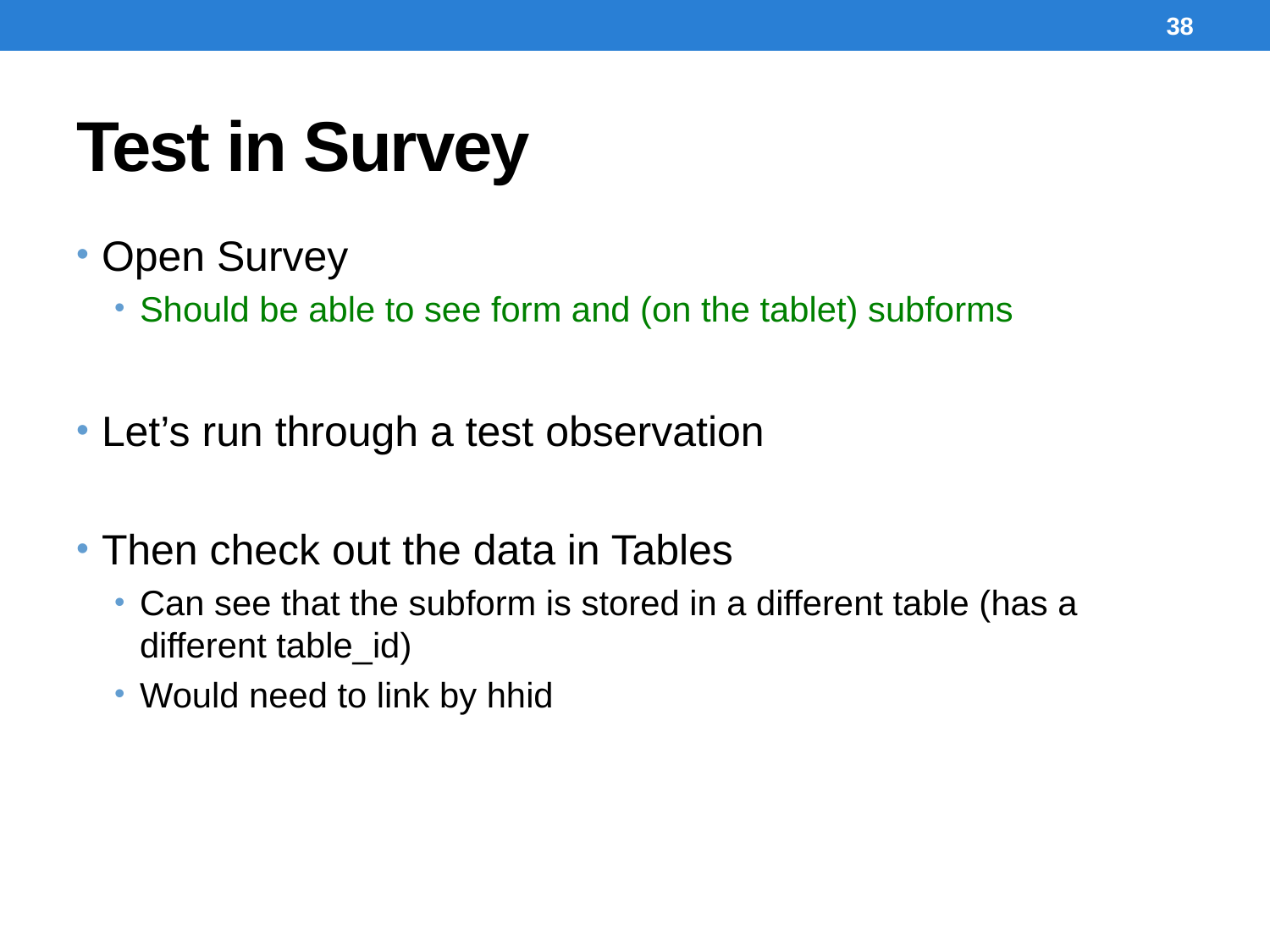

38
# Test in Survey
Open Survey
Should be able to see form and (on the tablet) subforms

Let’s run through a test observation

Then check out the data in Tables
Can see that the subform is stored in a different table (has a different table_id)
Would need to link by hhid